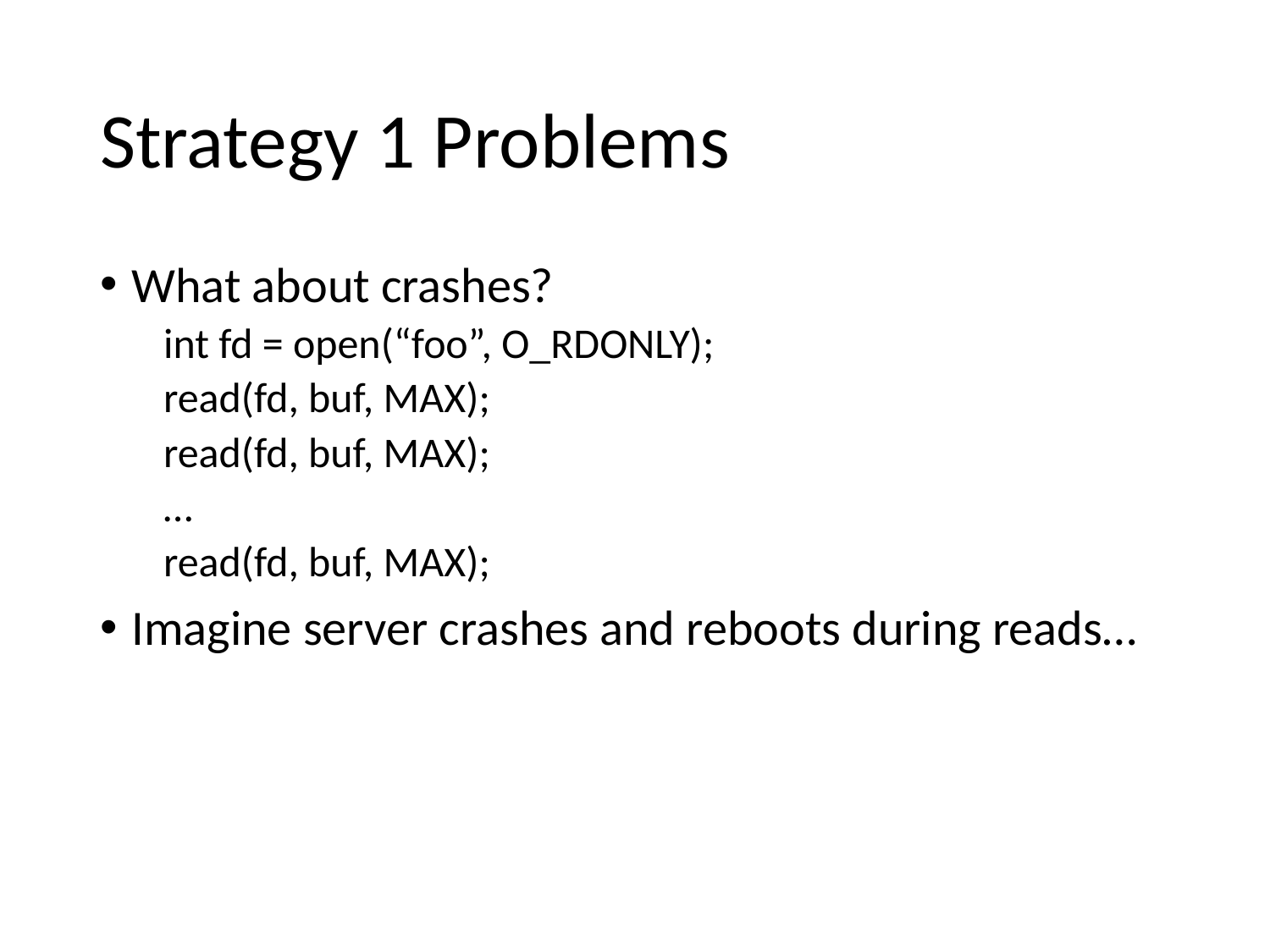

# Strategy 1 Problems
What about crashes?
int fd = open(“foo”, O_RDONLY);
read(fd, buf, MAX);
read(fd, buf, MAX);
…
read(fd, buf, MAX);
Imagine server crashes and reboots during reads…